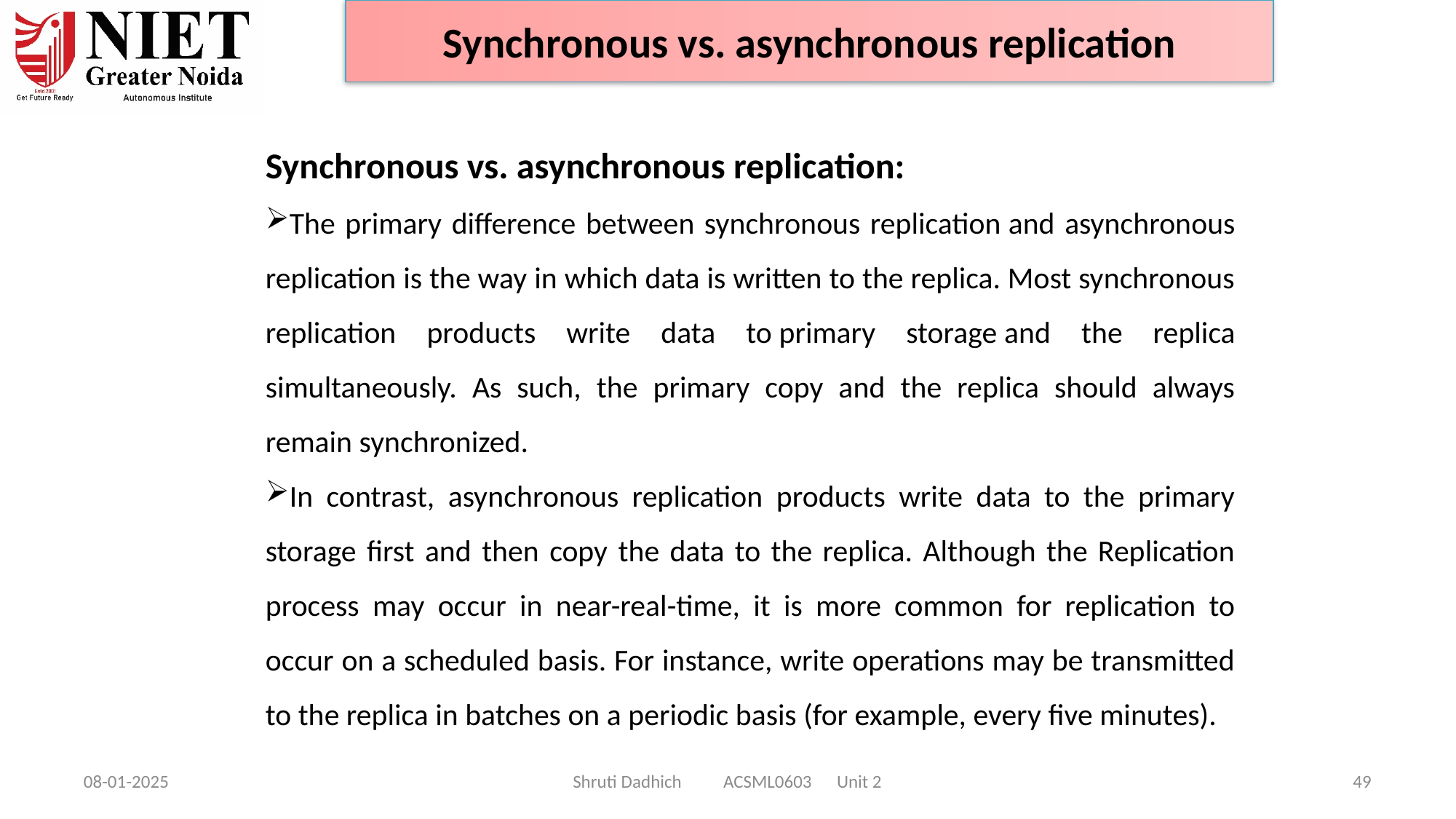

Synchronous vs. asynchronous replication
Synchronous vs. asynchronous replication:
The primary difference between synchronous replication and asynchronous replication is the way in which data is written to the replica. Most synchronous replication products write data to primary storage and the replica simultaneously. As such, the primary copy and the replica should always remain synchronized.
In contrast, asynchronous replication products write data to the primary storage first and then copy the data to the replica. Although the Replication process may occur in near-real-time, it is more common for replication to occur on a scheduled basis. For instance, write operations may be transmitted to the replica in batches on a periodic basis (for example, every five minutes).

08-01-2025
Shruti Dadhich          ACSML0603      Unit 2
49